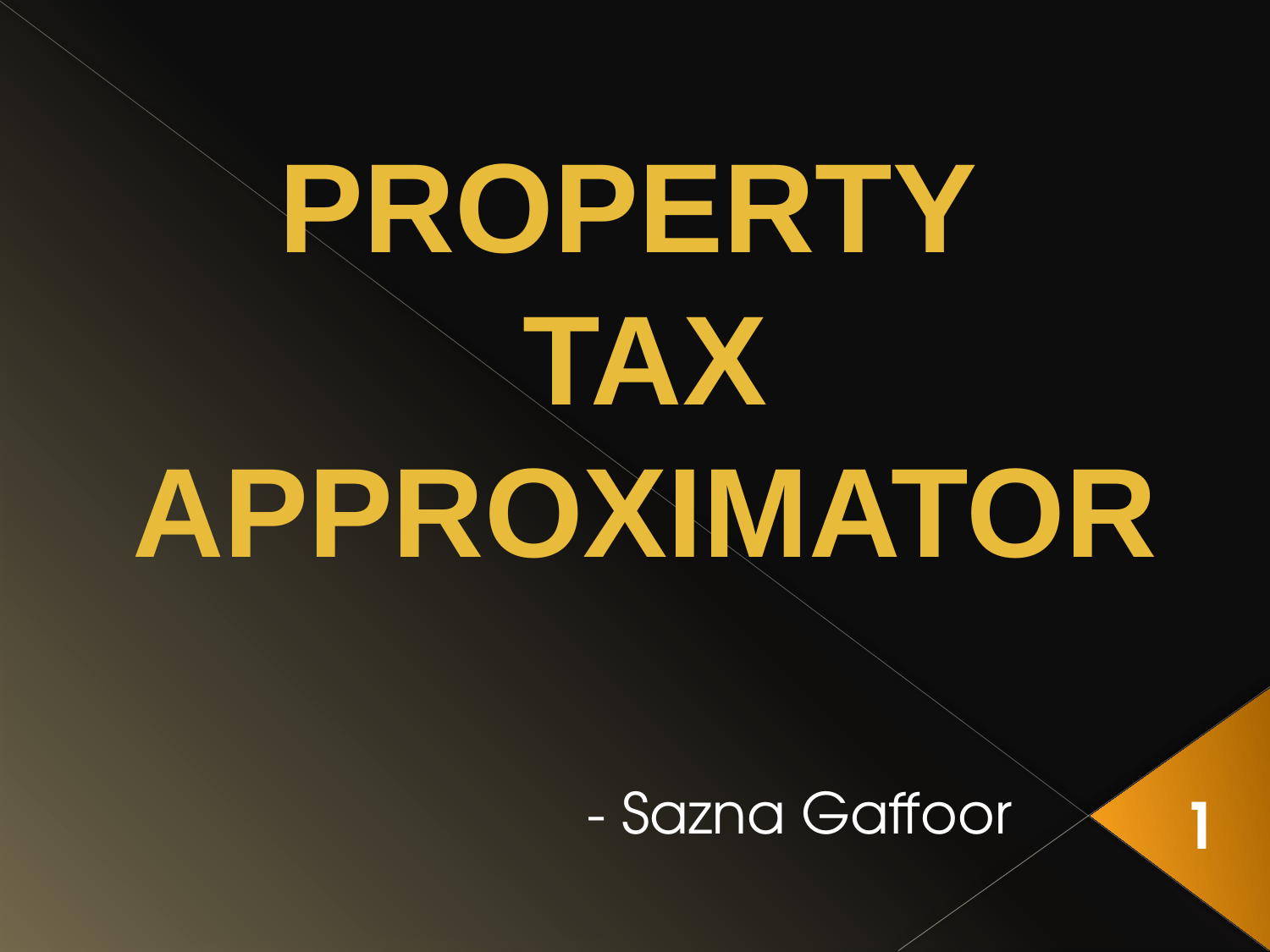

PROPERTY
TAX APPROXIMATOR
 - Sazna Gaffoor
1